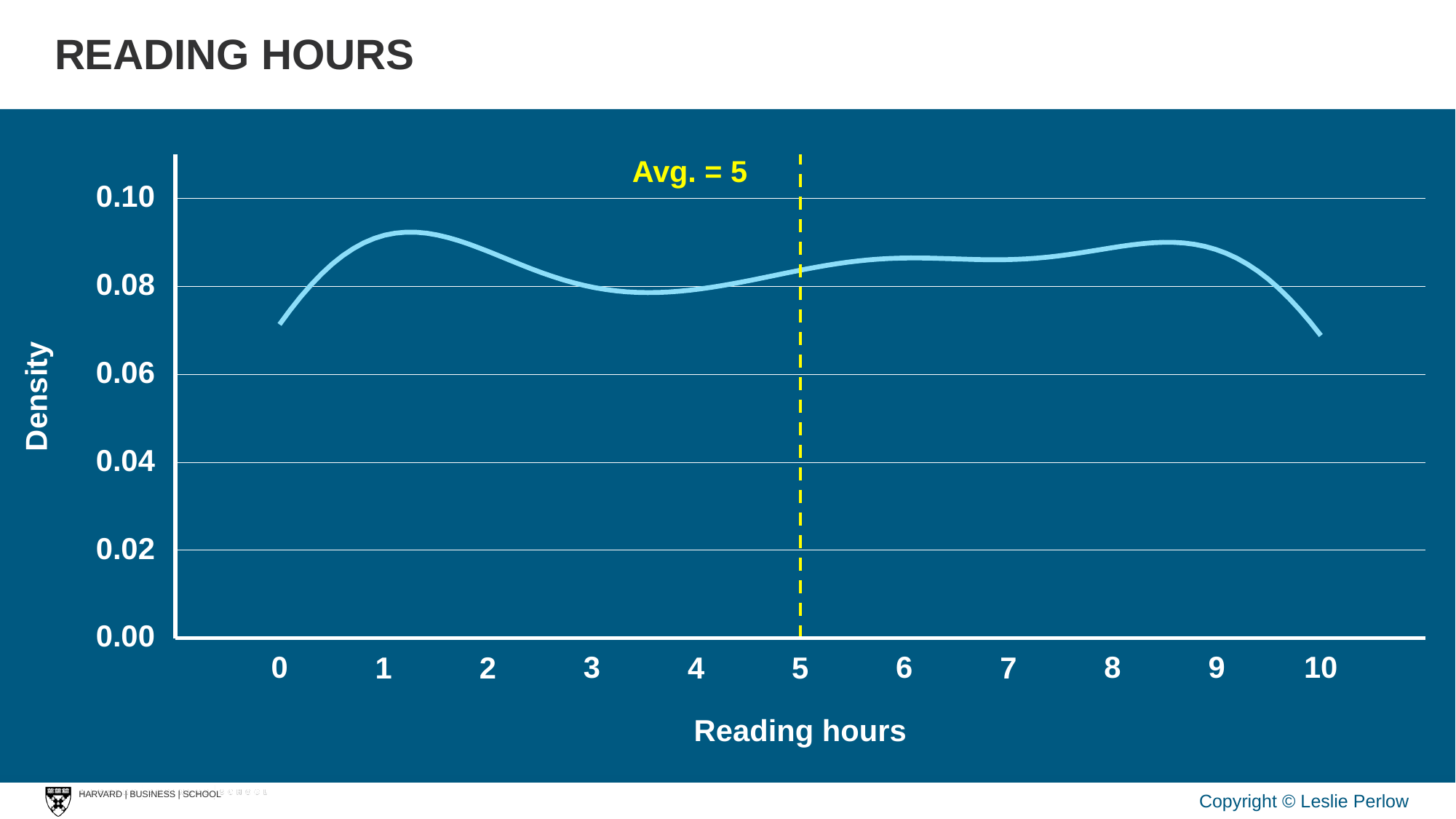

# READING HOURS

Avg. = 5
0.10

0.08

0.06

Density
0.04

0.02

0.00

8
9
0
3
6
10
1
2
4
5
7
Reading hours